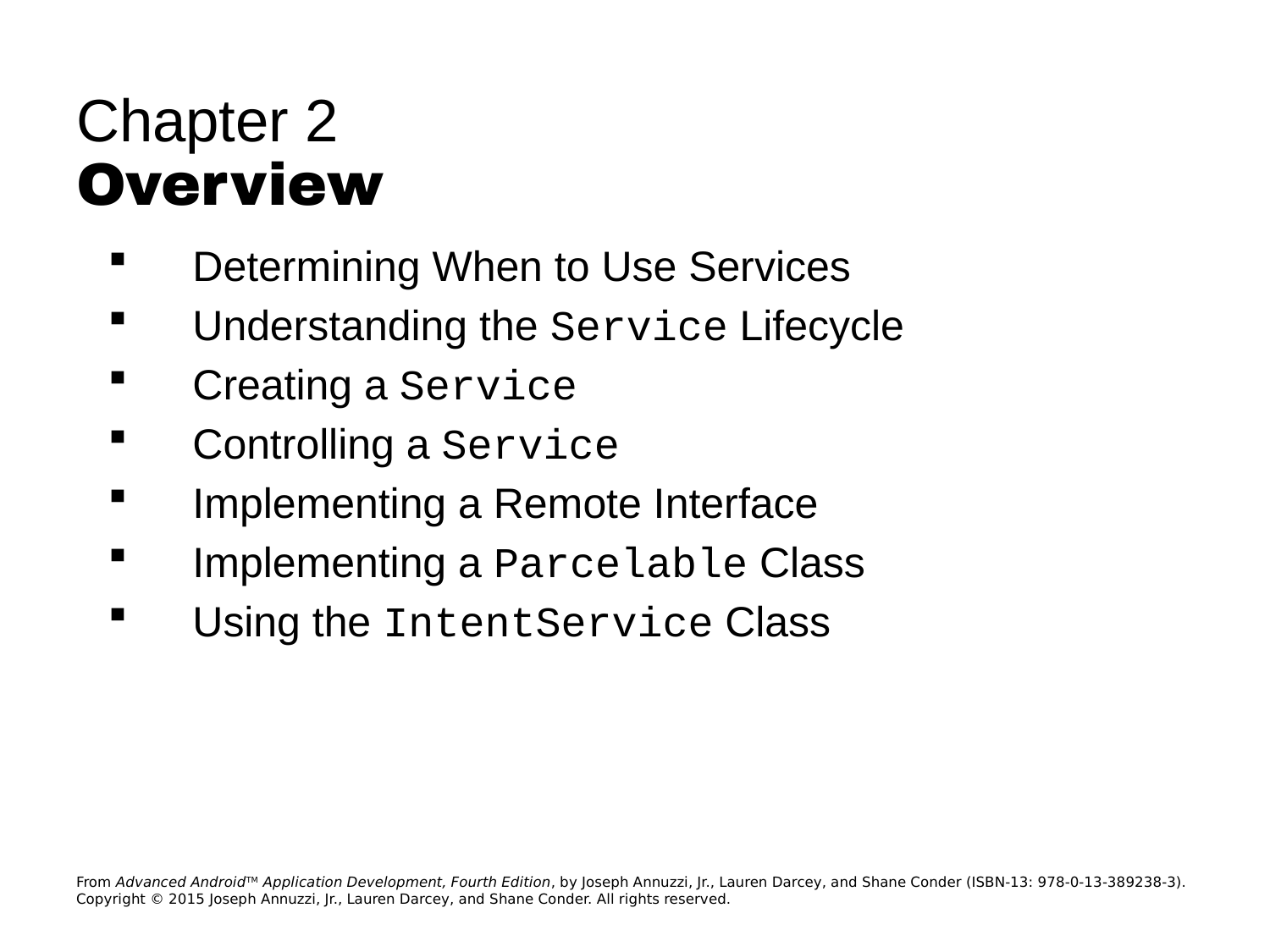

# Chapter 2 Overview
Determining When to Use Services
Understanding the Service Lifecycle
Creating a Service
Controlling a Service
Implementing a Remote Interface
Implementing a Parcelable Class
Using the IntentService Class
From Advanced AndroidTM Application Development, Fourth Edition, by Joseph Annuzzi, Jr., Lauren Darcey, and Shane Conder (ISBN-13: 978-0-13-389238-3). Copyright © 2015 Joseph Annuzzi, Jr., Lauren Darcey, and Shane Conder. All rights reserved.